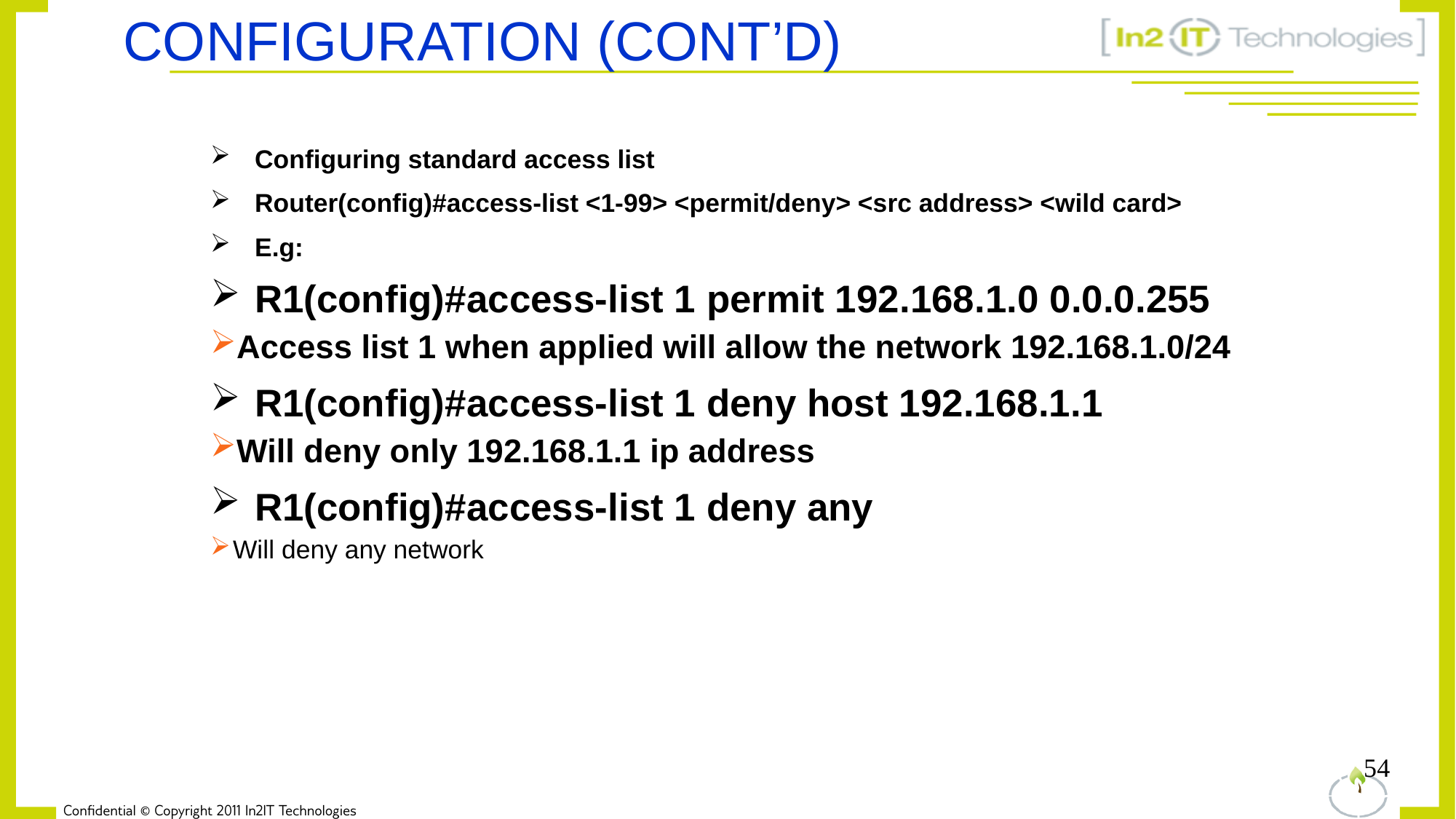

# Configuration (cont’d)
Configuring standard access list
Router(config)#access-list <1-99> <permit/deny> <src address> <wild card>
E.g:
R1(config)#access-list 1 permit 192.168.1.0 0.0.0.255
Access list 1 when applied will allow the network 192.168.1.0/24
R1(config)#access-list 1 deny host 192.168.1.1
Will deny only 192.168.1.1 ip address
R1(config)#access-list 1 deny any
Will deny any network
54